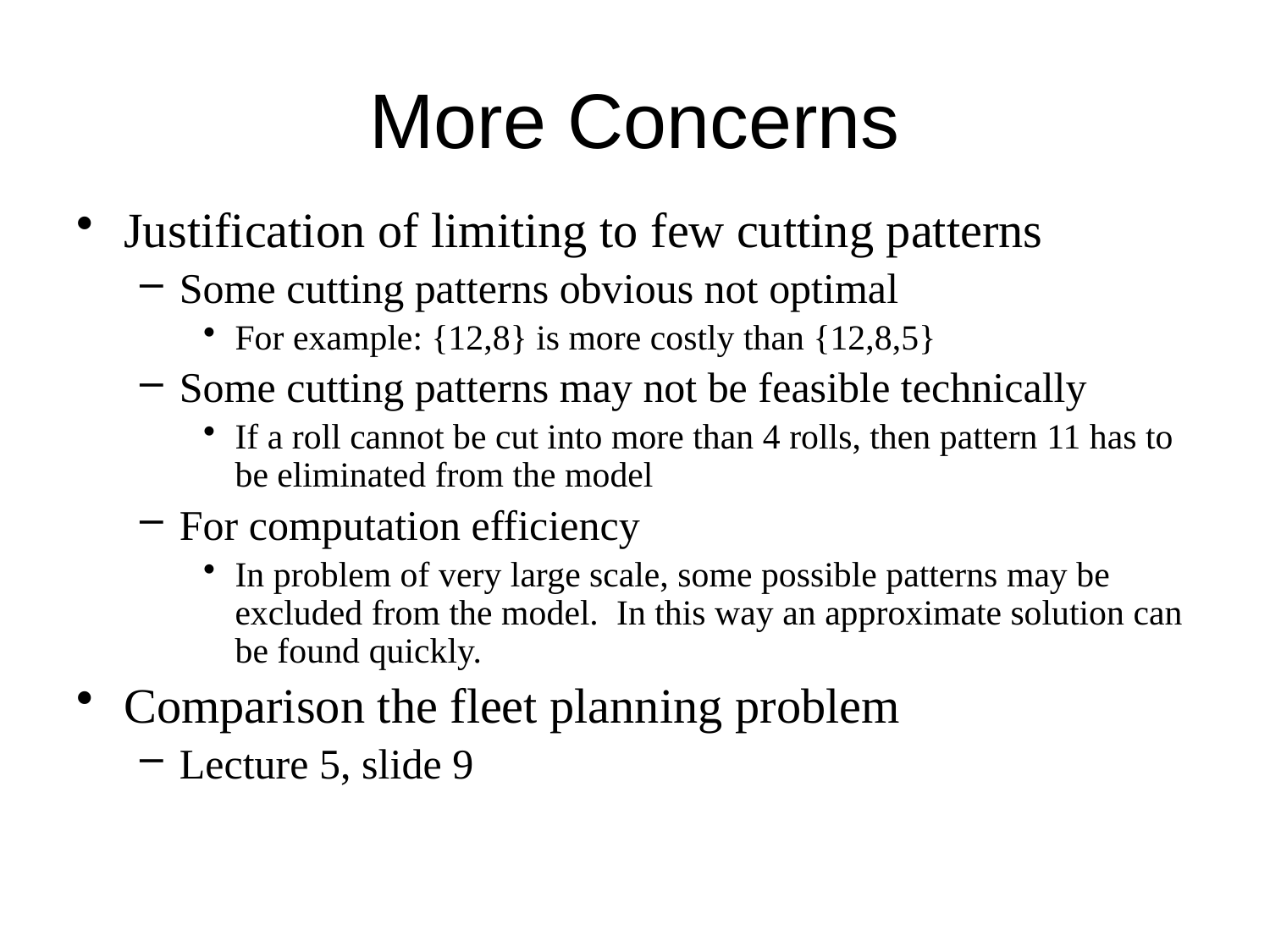

# More Concerns
Justification of limiting to few cutting patterns
Some cutting patterns obvious not optimal
For example: {12,8} is more costly than {12,8,5}
Some cutting patterns may not be feasible technically
If a roll cannot be cut into more than 4 rolls, then pattern 11 has to be eliminated from the model
For computation efficiency
In problem of very large scale, some possible patterns may be  excluded from the model.  In this way an approximate solution can be found quickly.
Comparison the fleet planning problem
Lecture 5, slide 9